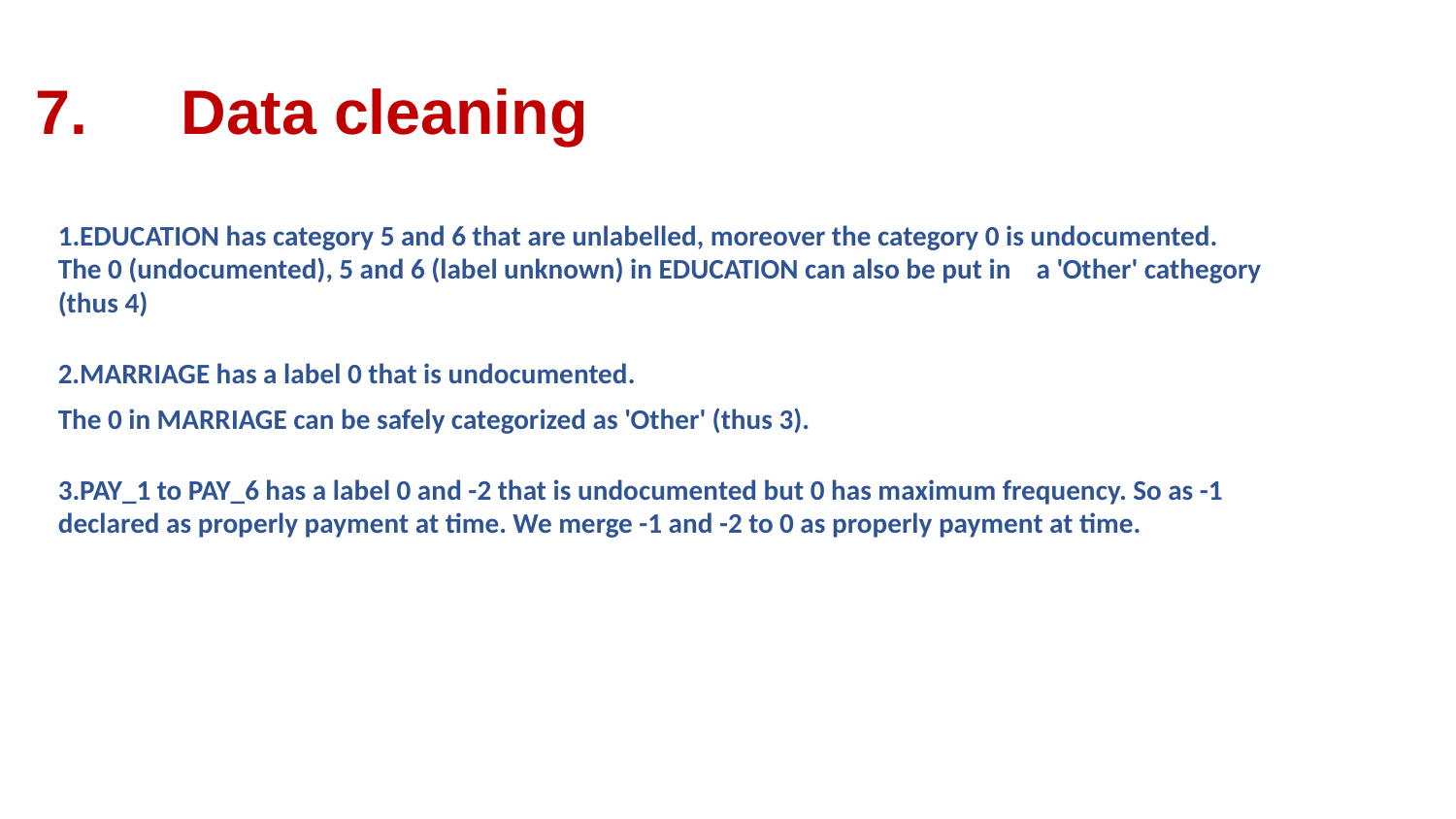

7. 	Data cleaning
1.EDUCATION has category 5 and 6 that are unlabelled, moreover the category 0 is undocumented.
The 0 (undocumented), 5 and 6 (label unknown) in EDUCATION can also be put in    a 'Other' cathegory (thus 4)
2.MARRIAGE has a label 0 that is undocumented.
The 0 in MARRIAGE can be safely categorized as 'Other' (thus 3).
3.PAY_1 to PAY_6 has a label 0 and -2 that is undocumented but 0 has maximum frequency. So as -1 declared as properly payment at time. We merge -1 and -2 to 0 as properly payment at time.